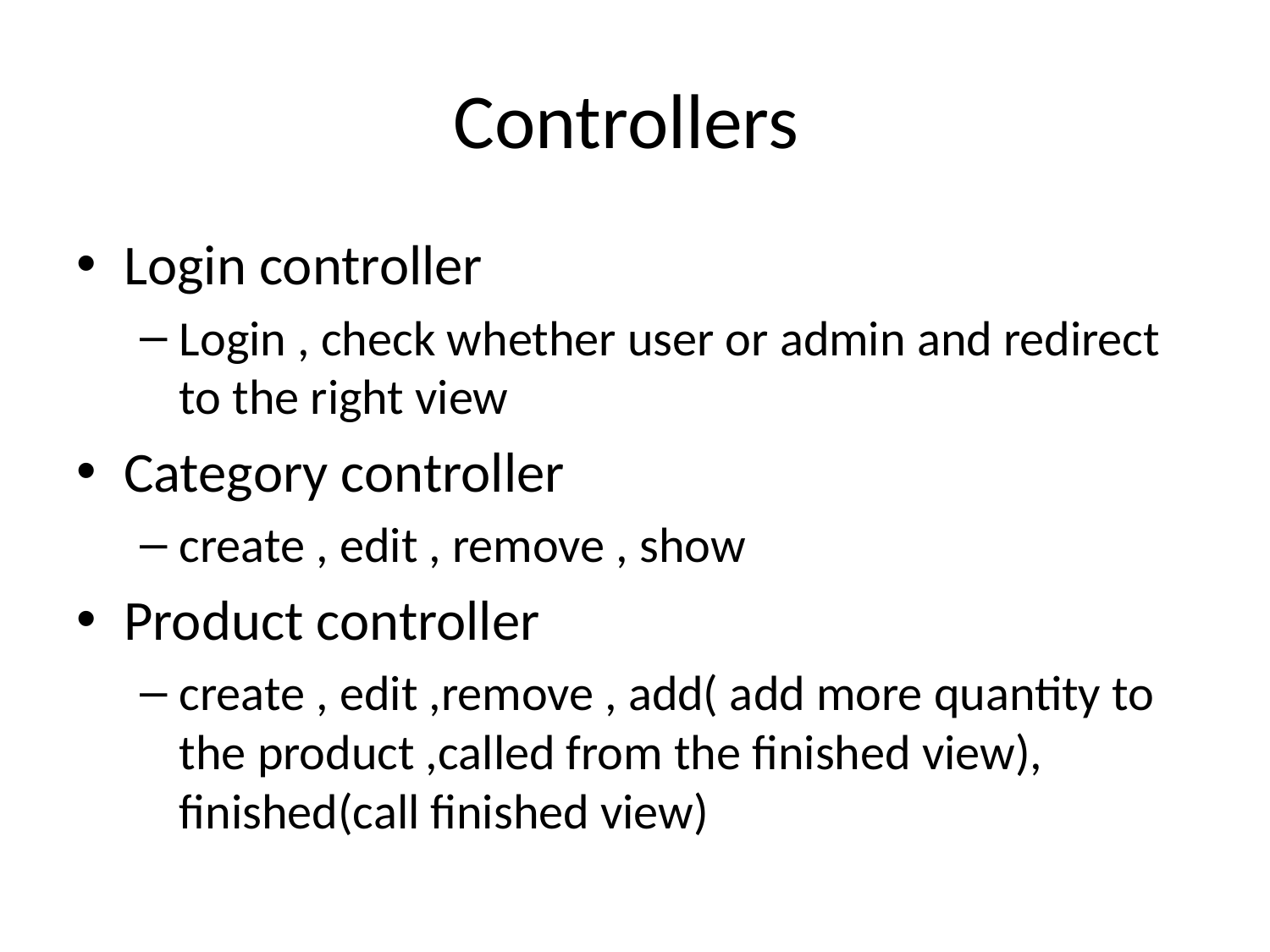

# Controllers
Login controller
Login , check whether user or admin and redirect to the right view
Category controller
create , edit , remove , show
Product controller
create , edit ,remove , add( add more quantity to the product ,called from the finished view), finished(call finished view)